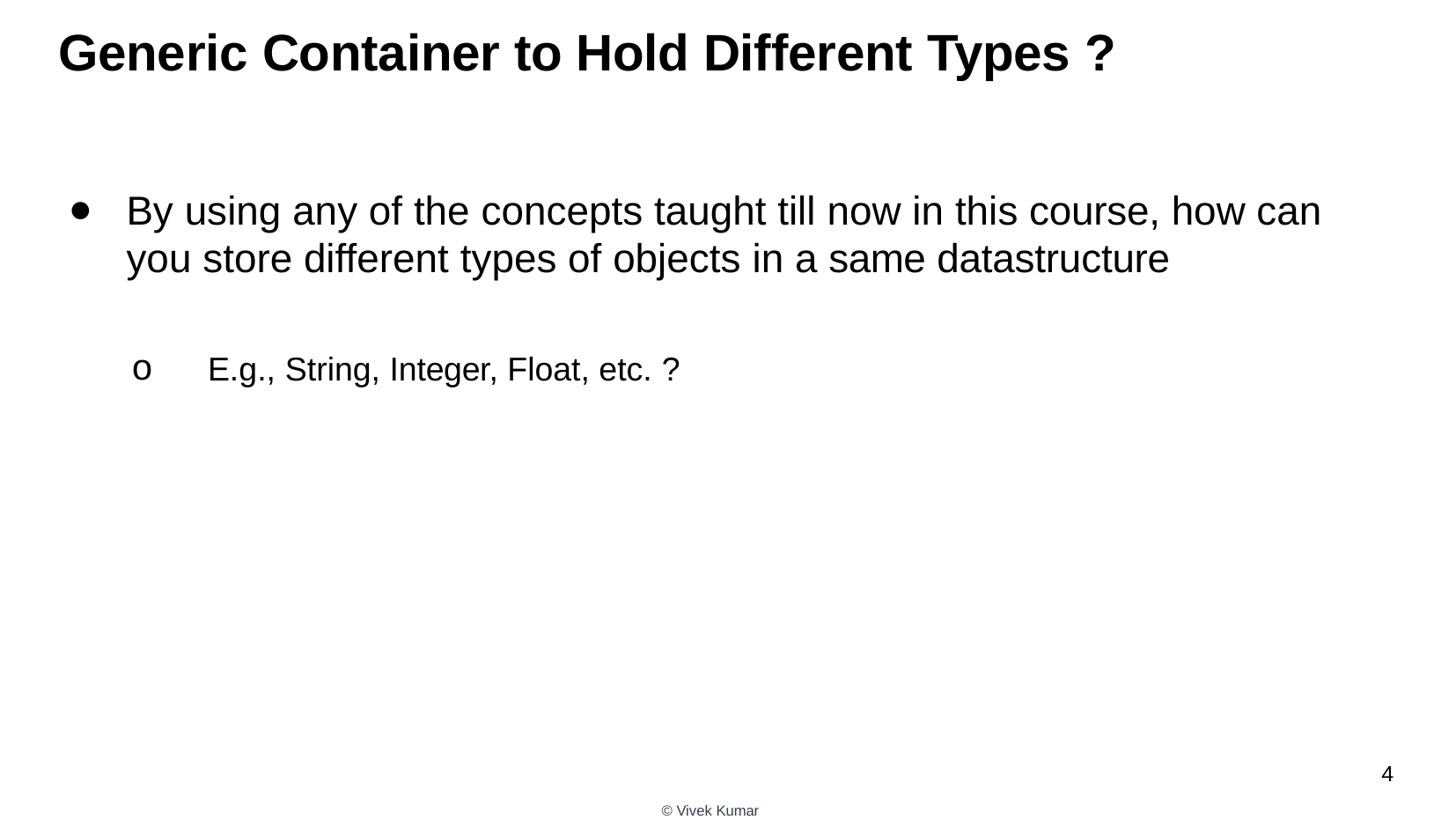

# Generic Container to Hold Different Types ?
By using any of the concepts taught till now in this course, how can you store different types of objects in a same datastructure
o
E.g., String, Integer, Float, etc. ?
4
© Vivek Kumar